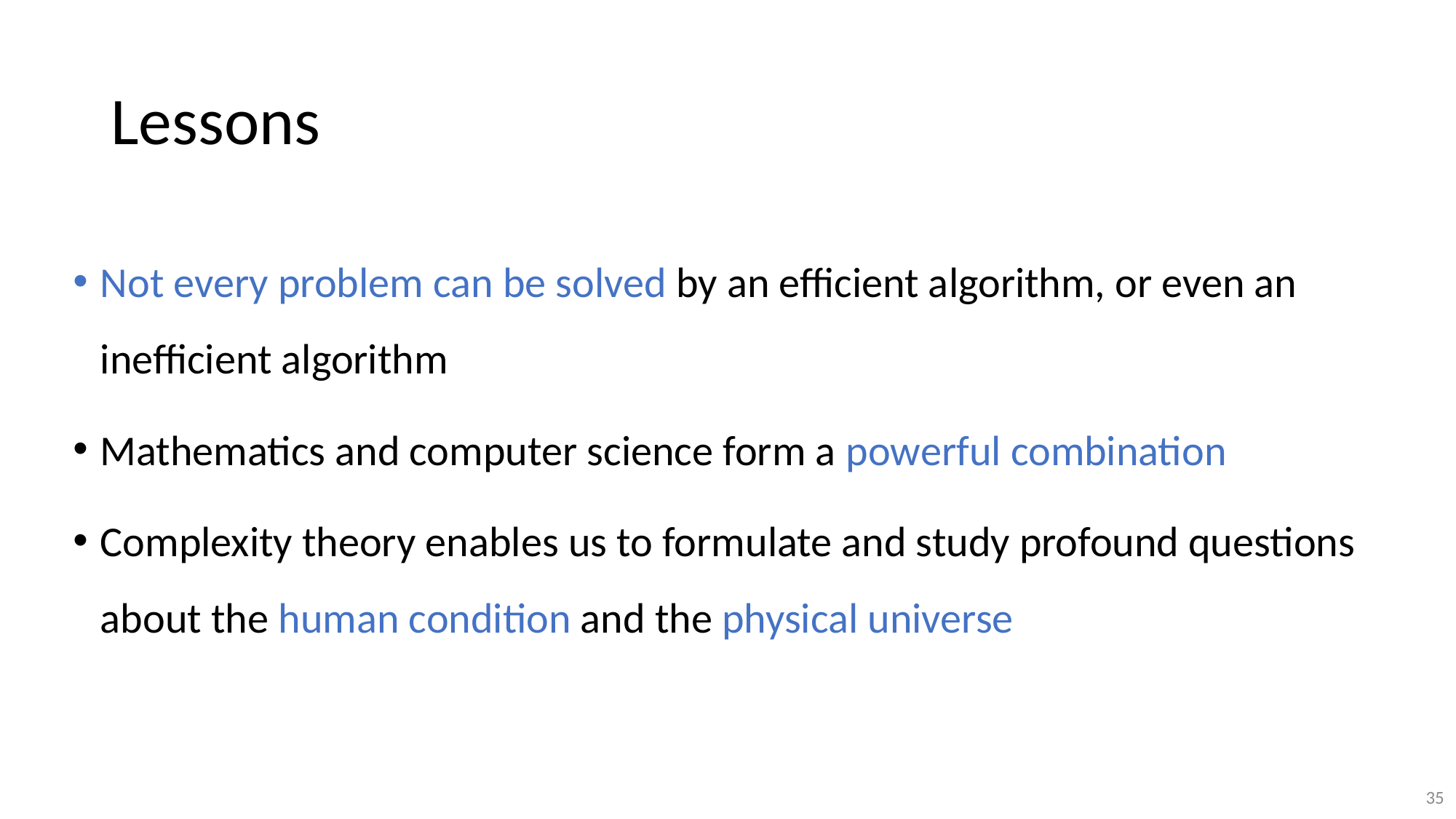

# Lessons
Not every problem can be solved by an efficient algorithm, or even an inefficient algorithm
Mathematics and computer science form a powerful combination
Complexity theory enables us to formulate and study profound questions about the human condition and the physical universe
35